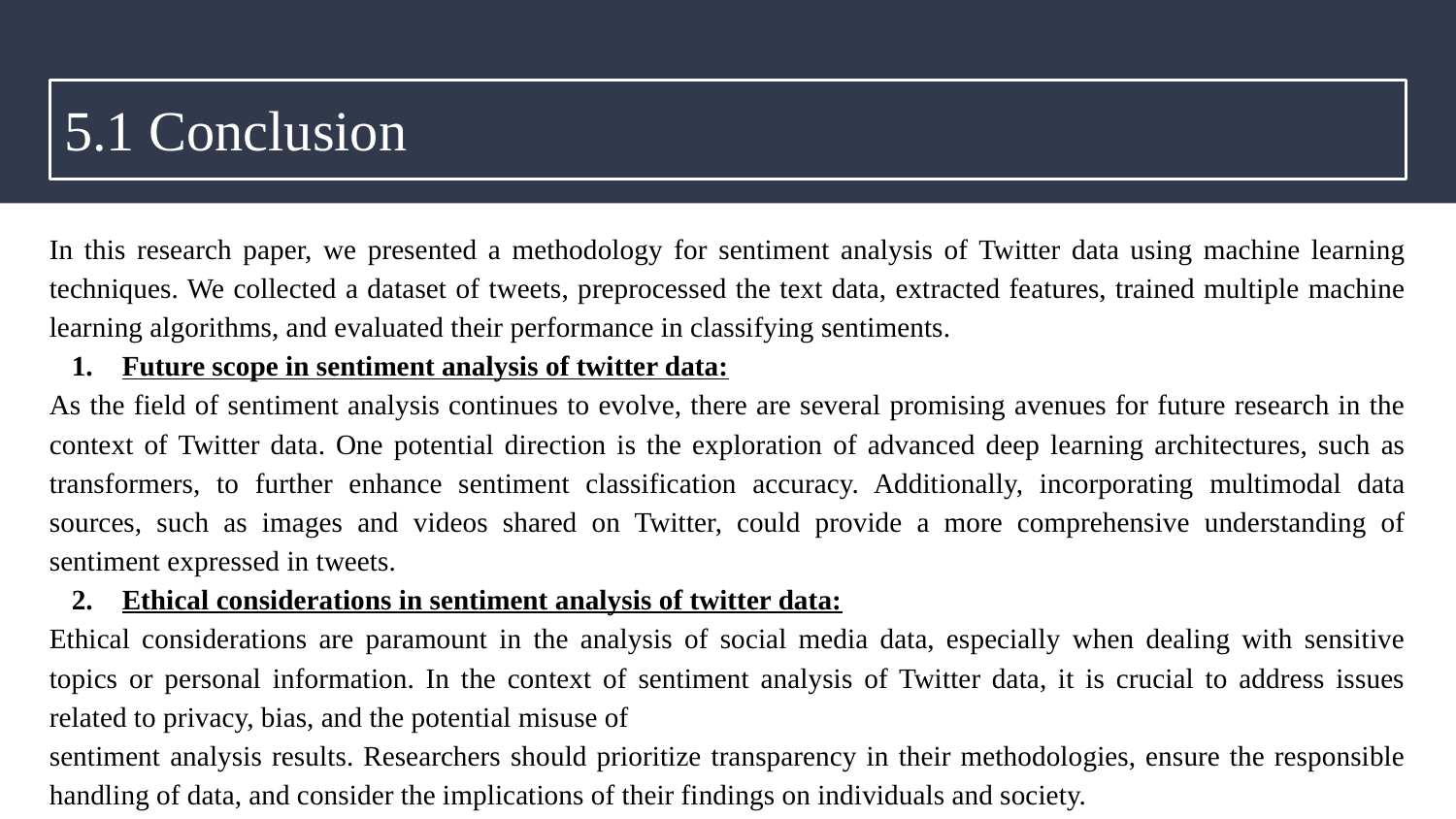

# 5.1 Conclusion
In this research paper, we presented a methodology for sentiment analysis of Twitter data using machine learning techniques. We collected a dataset of tweets, preprocessed the text data, extracted features, trained multiple machine learning algorithms, and evaluated their performance in classifying sentiments.
Future scope in sentiment analysis of twitter data:
As the field of sentiment analysis continues to evolve, there are several promising avenues for future research in the context of Twitter data. One potential direction is the exploration of advanced deep learning architectures, such as transformers, to further enhance sentiment classification accuracy. Additionally, incorporating multimodal data sources, such as images and videos shared on Twitter, could provide a more comprehensive understanding of sentiment expressed in tweets.
Ethical considerations in sentiment analysis of twitter data:
Ethical considerations are paramount in the analysis of social media data, especially when dealing with sensitive topics or personal information. In the context of sentiment analysis of Twitter data, it is crucial to address issues related to privacy, bias, and the potential misuse of
sentiment analysis results. Researchers should prioritize transparency in their methodologies, ensure the responsible handling of data, and consider the implications of their findings on individuals and society.